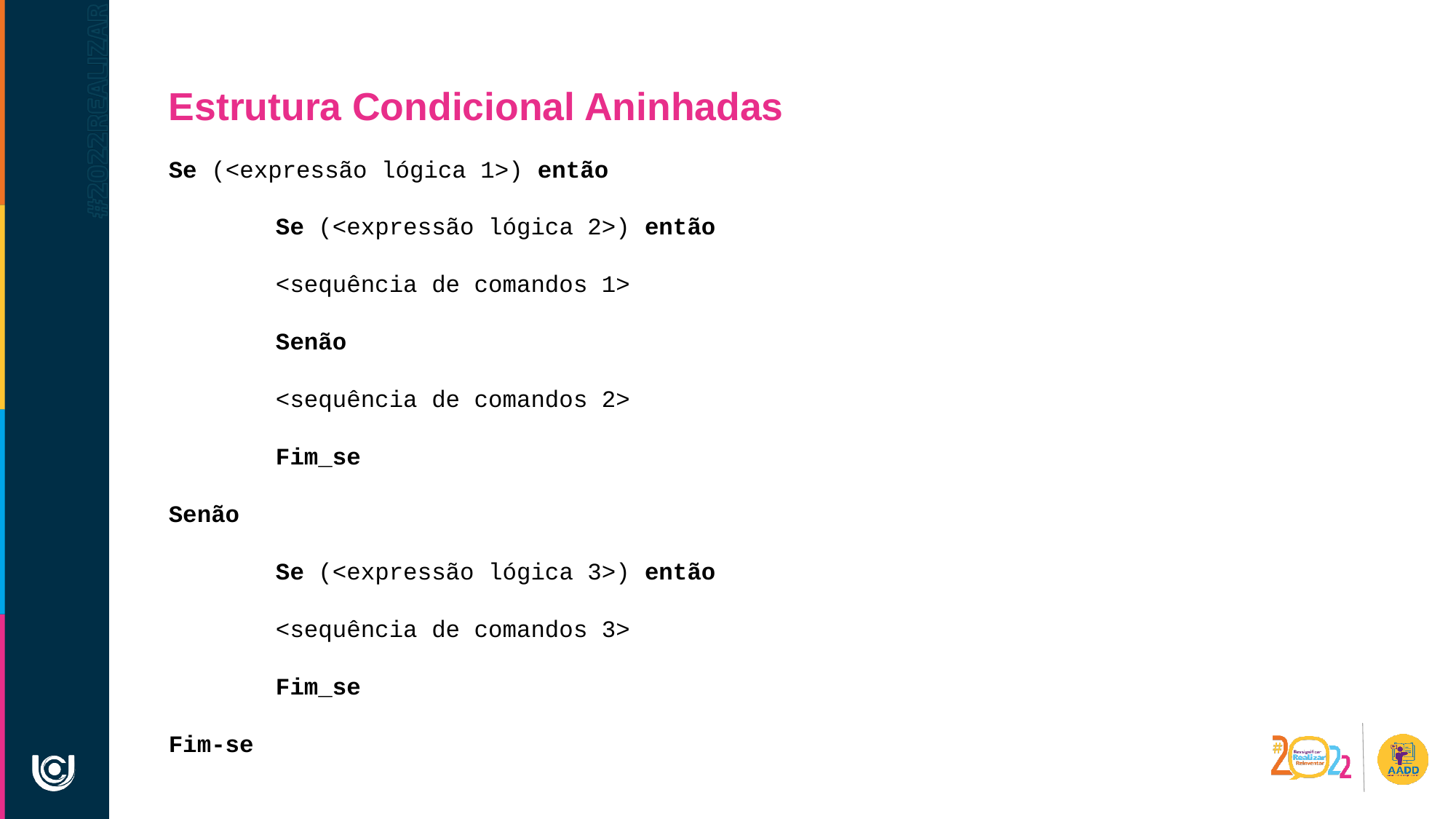

Estrutura Condicional Aninhadas
Se (<expressão lógica 1>) então
	Se (<expressão lógica 2>) então
		<sequência de comandos 1>
	Senão
		<sequência de comandos 2>
	Fim_se
Senão
	Se (<expressão lógica 3>) então
		<sequência de comandos 3>
	Fim_se
Fim-se